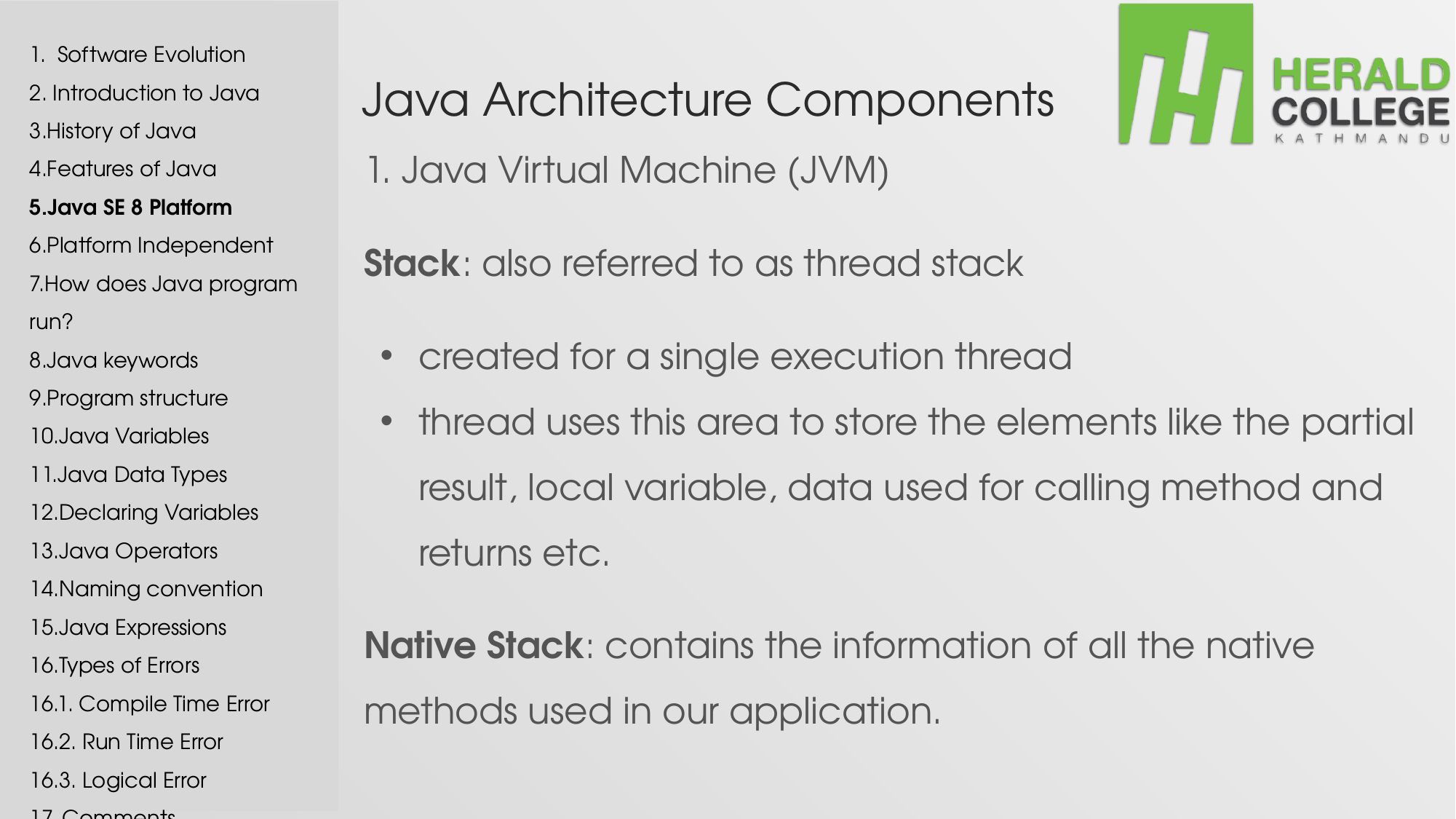

1.  Software Evolution
2. Introduction to Java
3.History of Java
4.Features of Java
5.Java SE 8 Platform
6.Platform Independent
7.How does Java program run?
8.Java keywords
9.Program structure
10.Java Variables
11.Java Data Types
12.Declaring Variables
13.Java Operators
14.Naming convention
15.Java Expressions
16.Types of Errors
16.1. Compile Time Error
16.2. Run Time Error
16.3. Logical Error
17. Comments
# Java Architecture Components
1. Java Virtual Machine (JVM)
Stack: also referred to as thread stack
created for a single execution thread
thread uses this area to store the elements like the partial result, local variable, data used for calling method and returns etc.
Native Stack: contains the information of all the native methods used in our application.